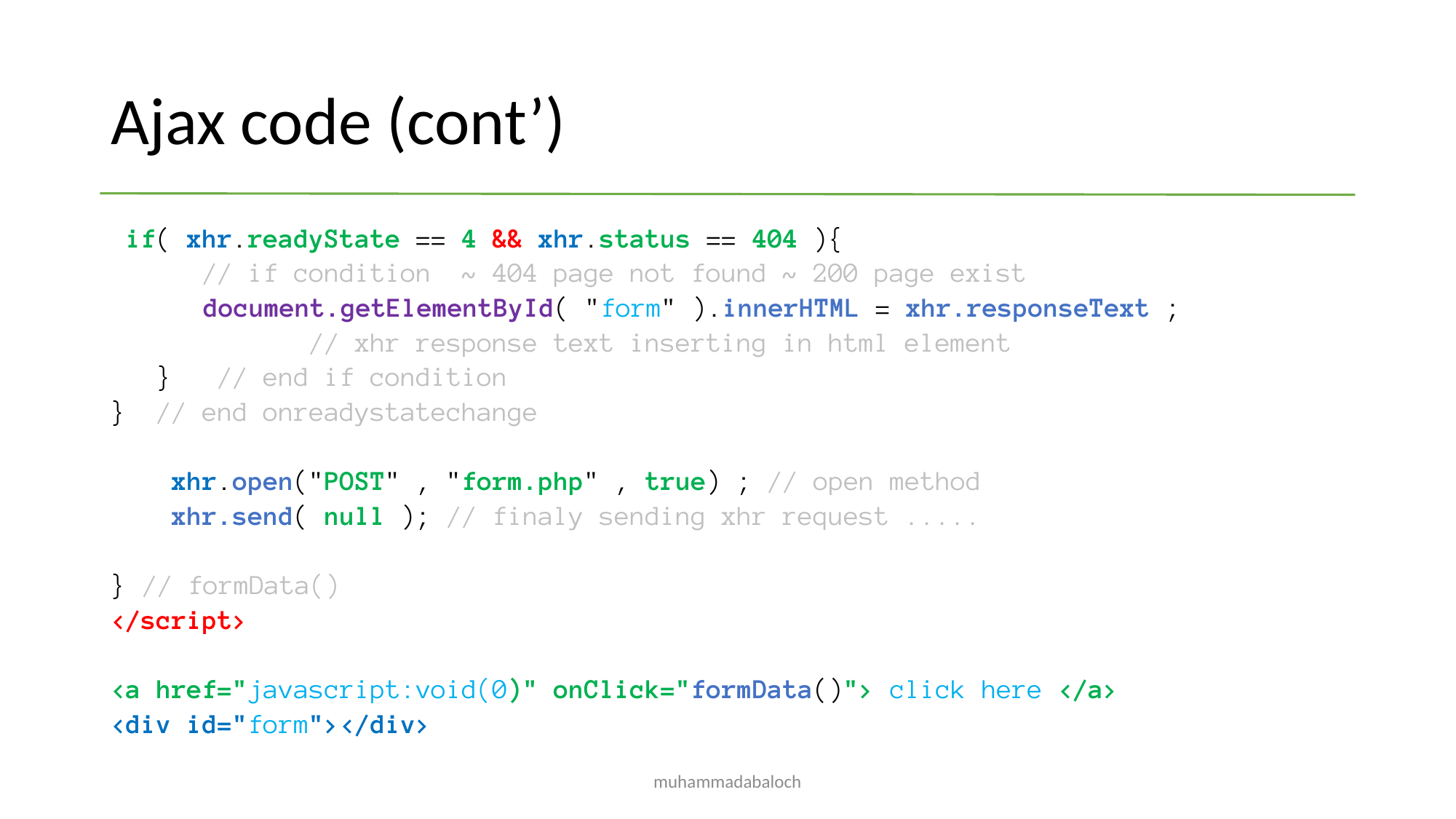

# Ajax code (cont’)
 if( xhr.readyState == 4 && xhr.status == 404 ){
      // if condition  ~ 404 page not found ~ 200 page exist
	    document.getElementById( "form" ).innerHTML = xhr.responseText ;
             // xhr response text inserting in html element
   }   // end if condition
}  // end onreadystatechange

    xhr.open("POST" , "form.php" , true) ; // open method
    xhr.send( null ); // finaly sending xhr request .....

}	// formData()
</script>

<a href="javascript:void(0)" onClick="formData()"> click here </a>
<div id="form"></div>

muhammadabaloch